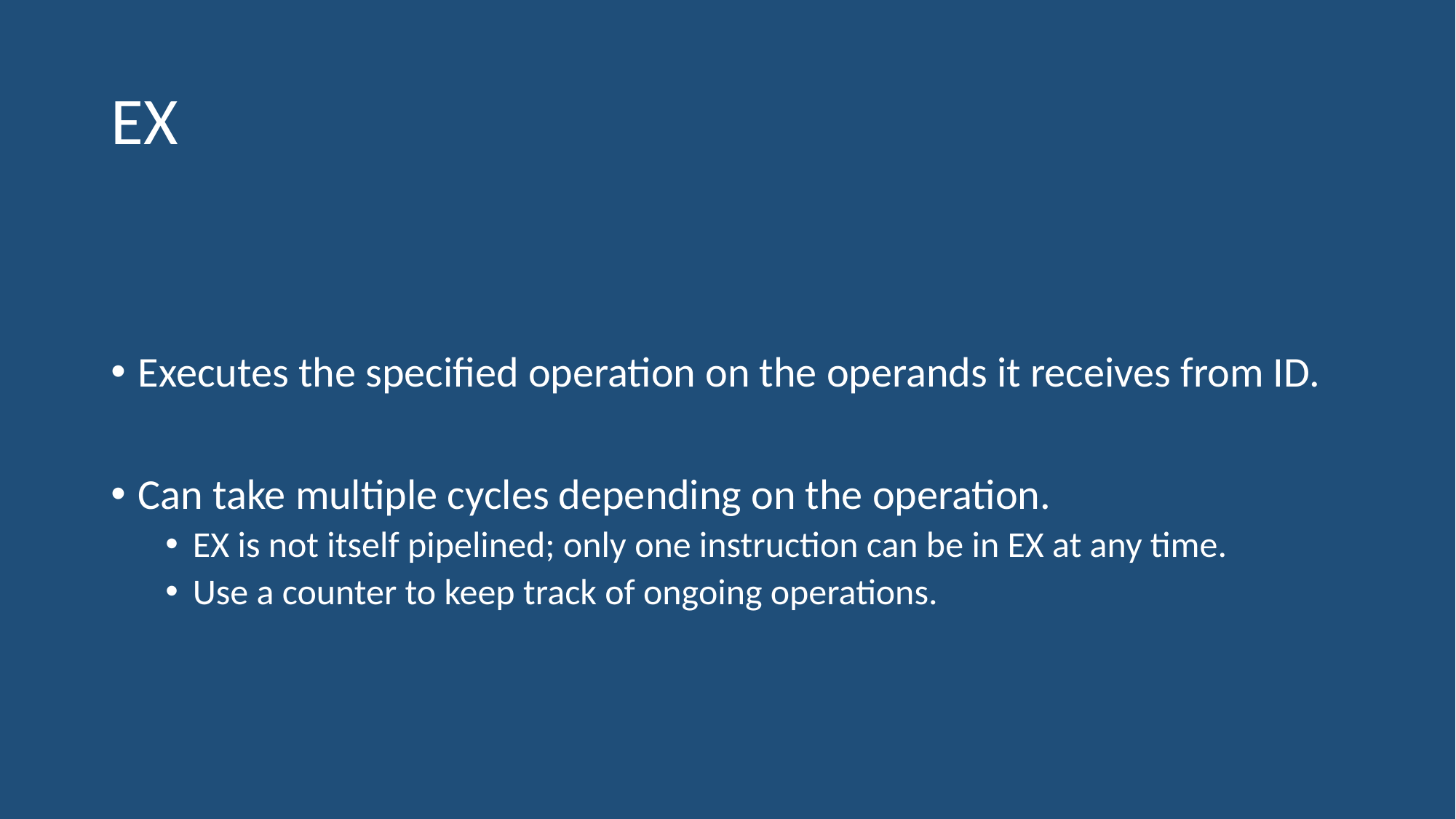

# EX

Executes the specified operation on the operands it receives from ID.

Can take multiple cycles depending on the operation.
EX is not itself pipelined; only one instruction can be in EX at any time.
Use a counter to keep track of ongoing operations.